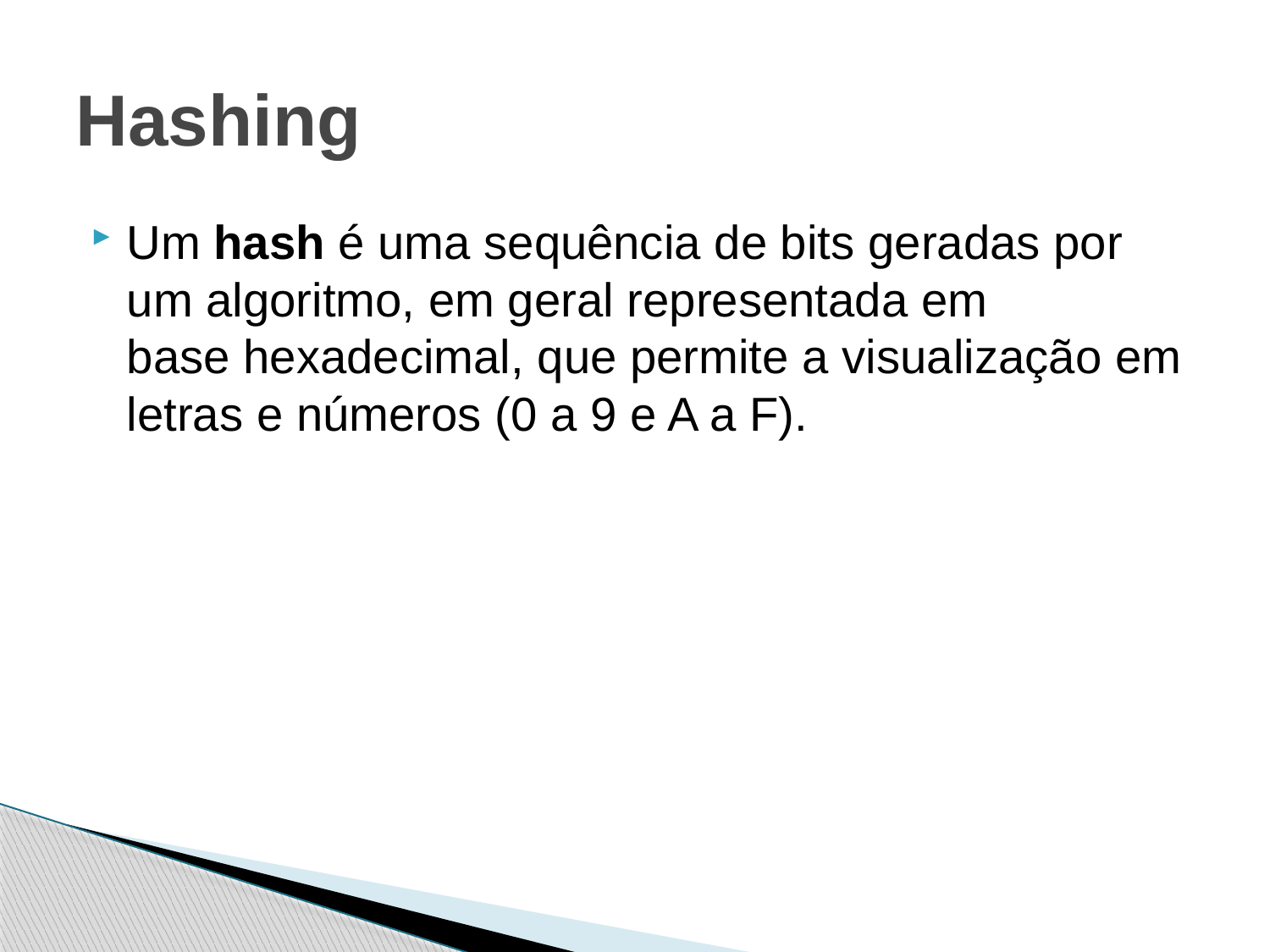

# Hashing
Um hash é uma sequência de bits geradas por um algoritmo, em geral representada em base hexadecimal, que permite a visualização em letras e números (0 a 9 e A a F).